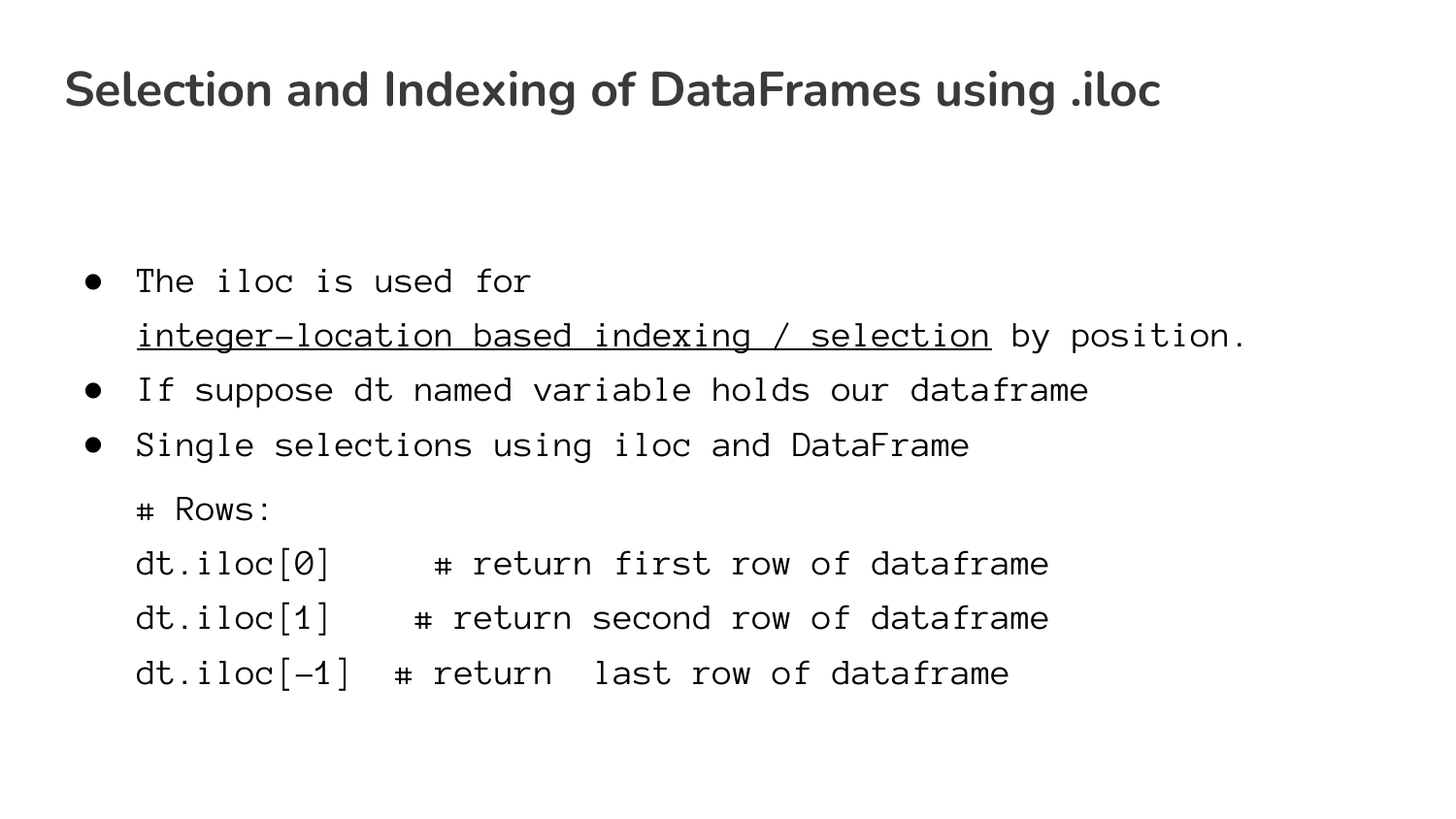

# Selection and Indexing of DataFrames using .iloc

The iloc is used for integer-location based indexing / selection by position.
If suppose dt named variable holds our dataframe
Single selections using iloc and DataFrame
# Rows:
dt.iloc[0]     # return first row of dataframe
dt.iloc[1]    # return second row of dataframe
dt.iloc[-1]  # return  last row of dataframe